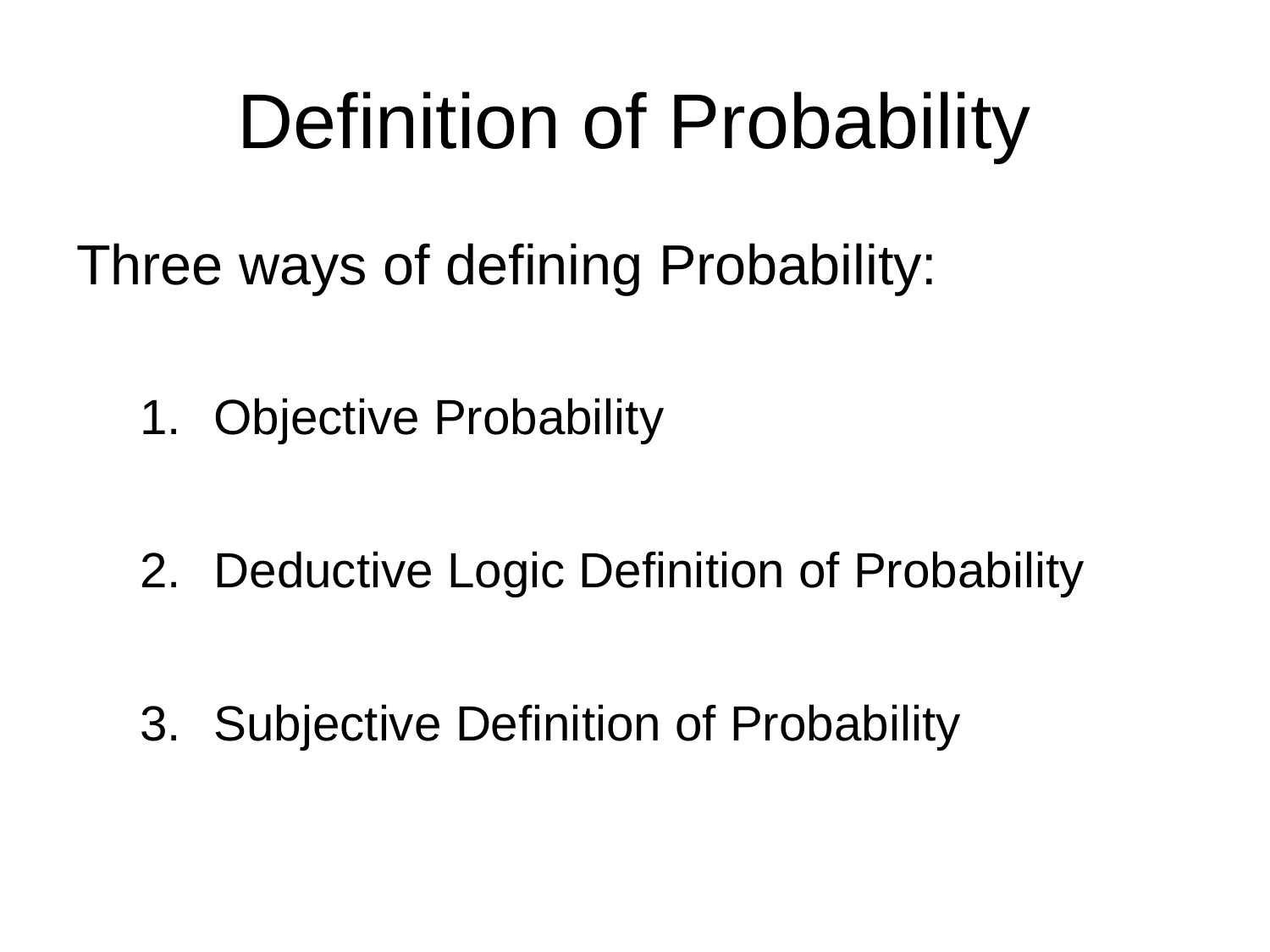

# Definition of Probability
Three ways of defining Probability:

Objective Probability

Deductive Logic Definition of Probability

Subjective Definition of Probability